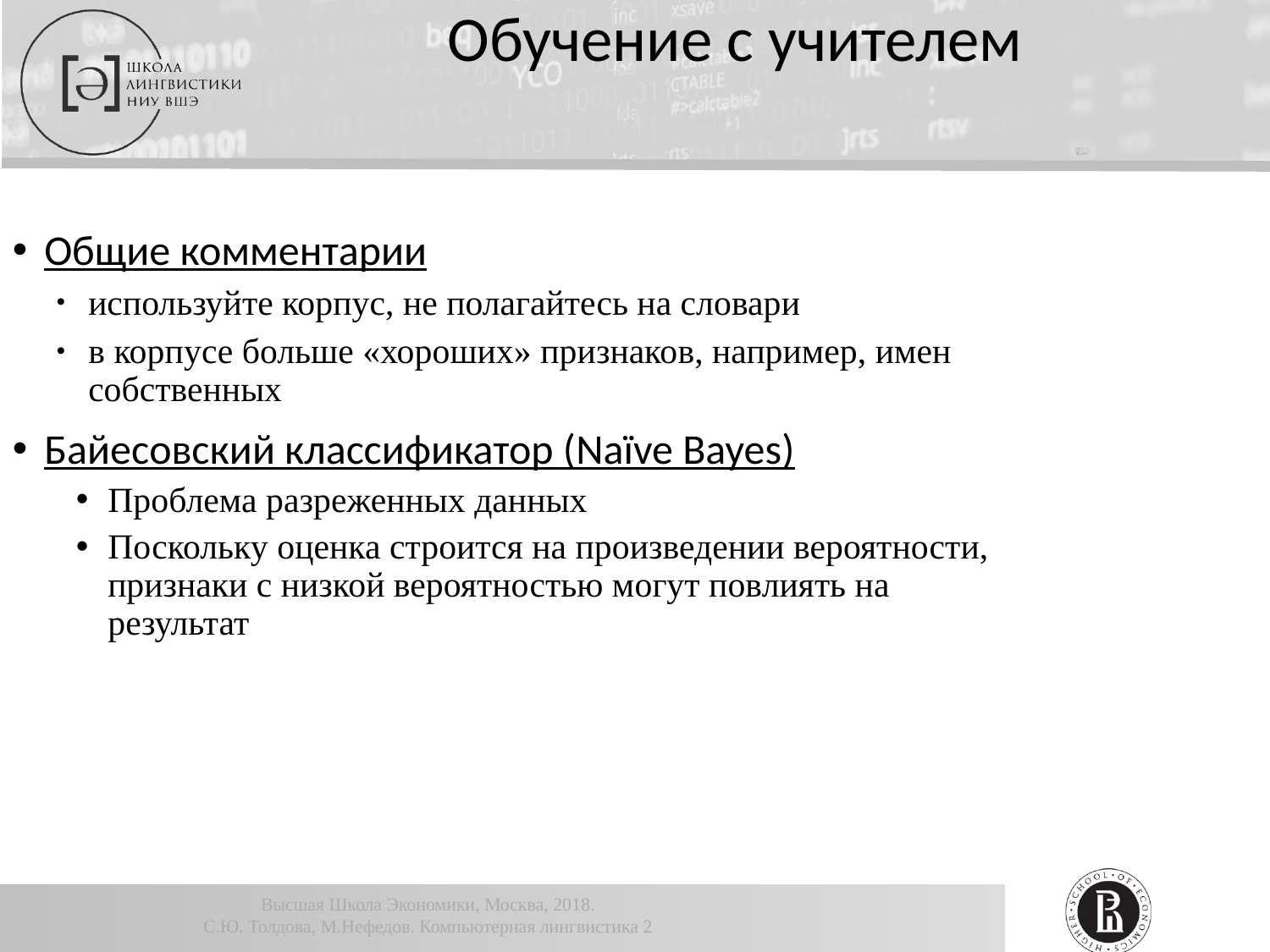

Обучение с учителем
Общие комментарии
используйте корпус, не полагайтесь на словари
в корпусе больше «хороших» признаков, например, имен собственных
Байесовский классификатор (Naïve Bayes)
Проблема разреженных данных
Поскольку оценка строится на произведении вероятности, признаки с низкой вероятностью могут повлиять на результат